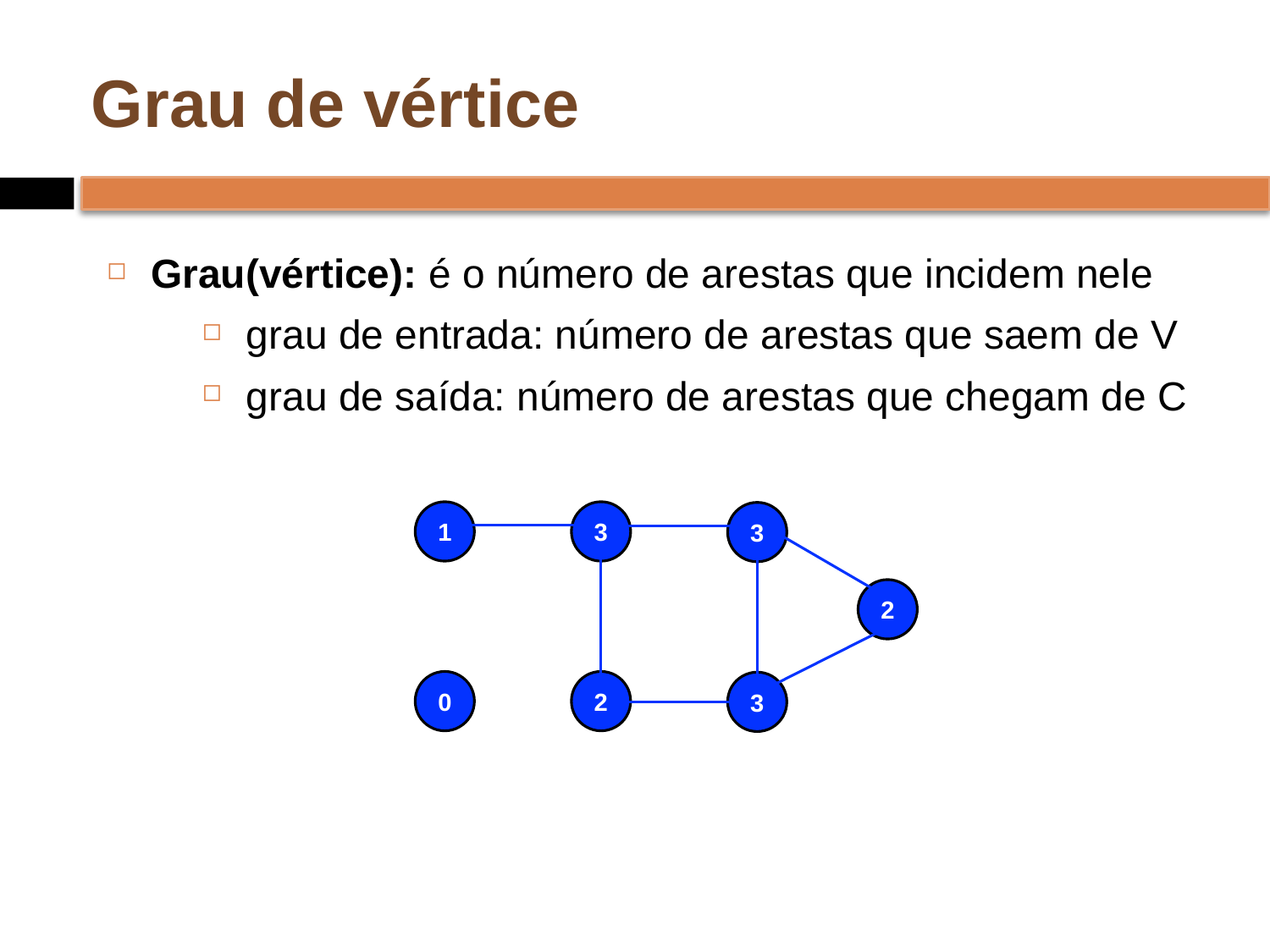

# Grau de vértice

Grau(vértice): é o número de arestas que incidem nele
grau de entrada: número de arestas que saem de V
grau de saída: número de arestas que chegam de C
1
3
3

2

0
2
3

31